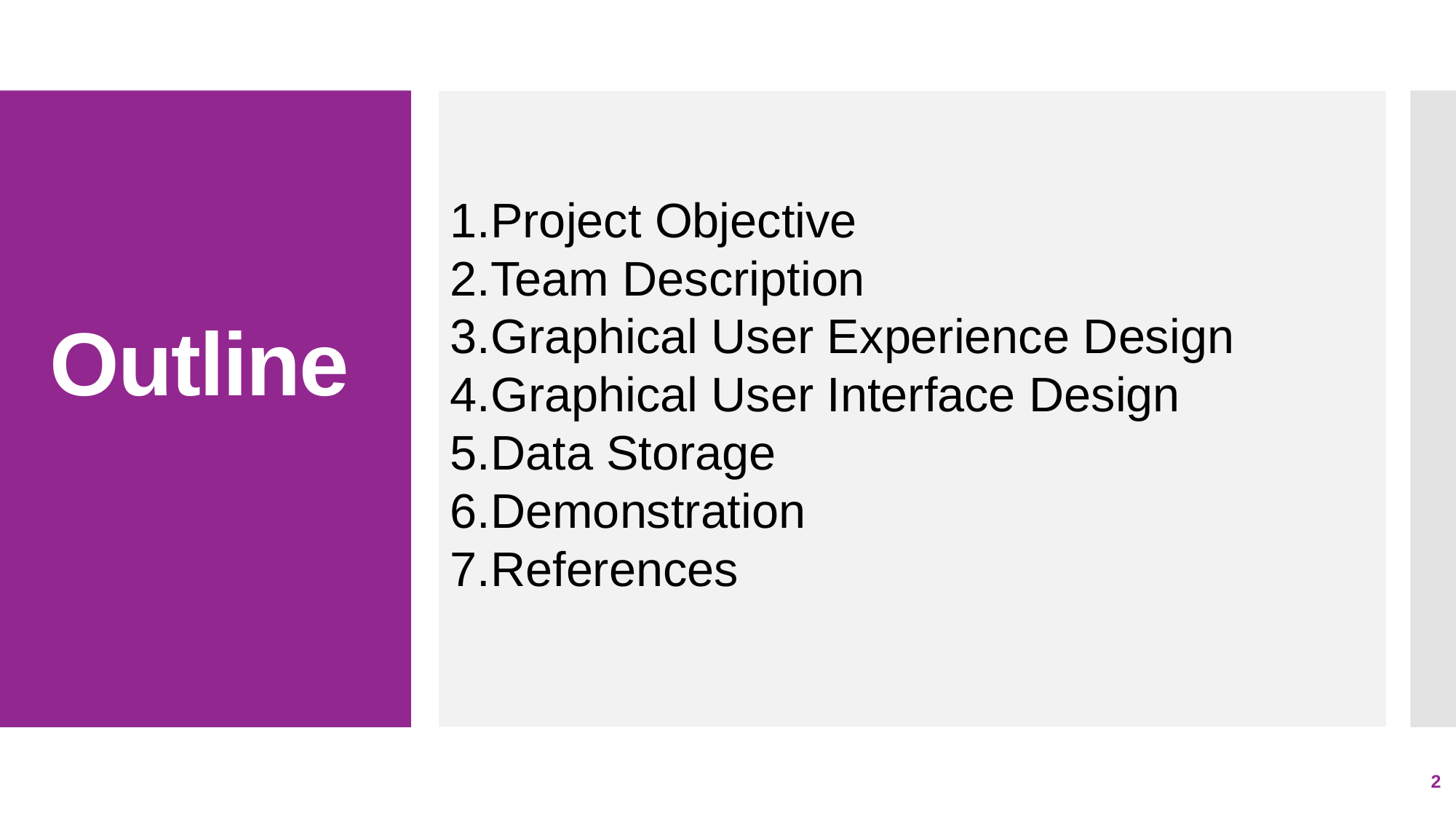

Project Objective
Team Description
Graphical User Experience Design
Graphical User Interface Design
Data Storage
Demonstration
References

# Outline
2